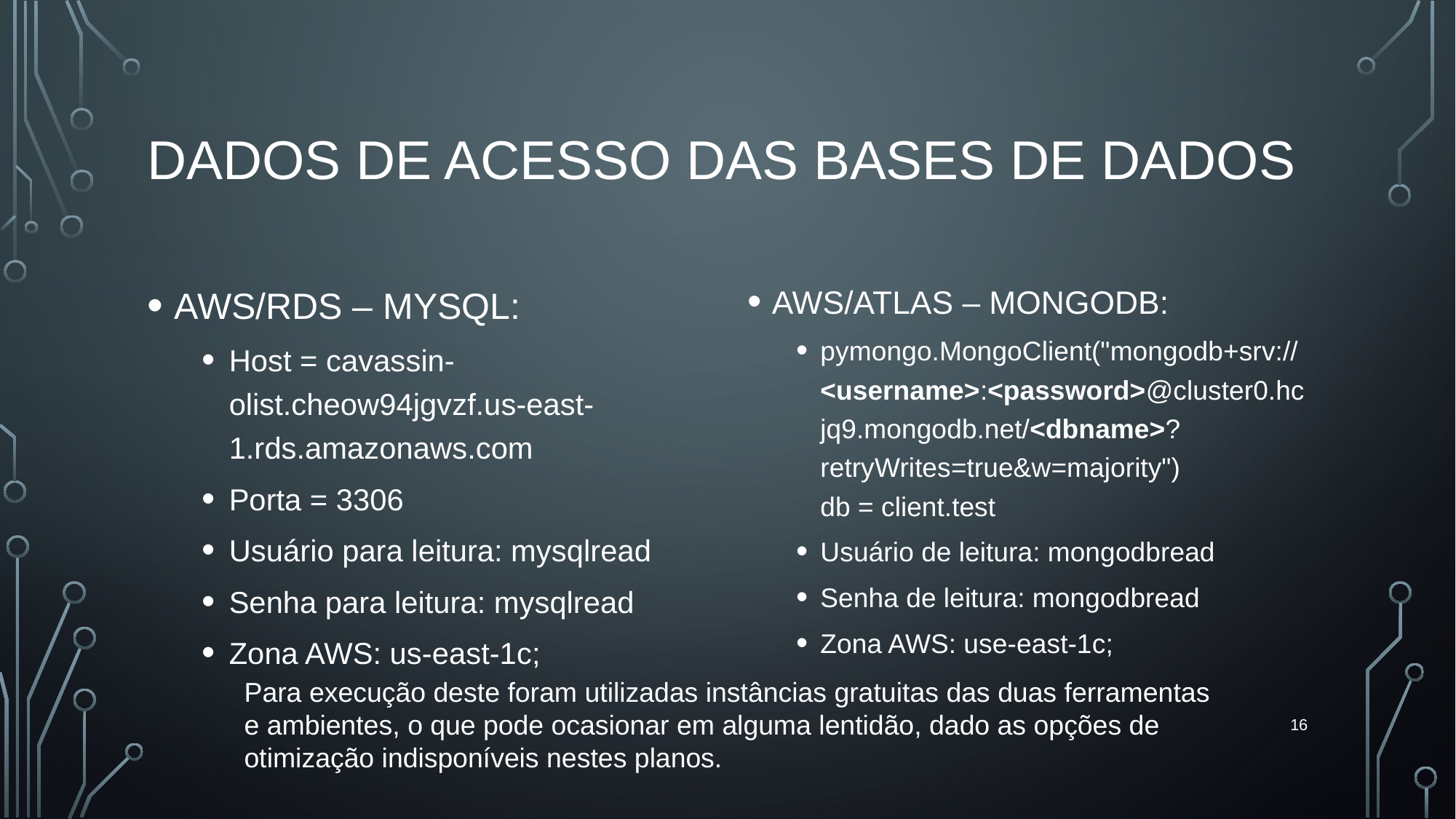

# Dados de acesso DAS BASES DE DADOS
AWS/RDS – MYSQL:
Host = cavassin-olist.cheow94jgvzf.us-east-1.rds.amazonaws.com
Porta = 3306
Usuário para leitura: mysqlread
Senha para leitura: mysqlread
Zona AWS: us-east-1c;
AWS/ATLAS – MONGODB:
pymongo.MongoClient("mongodb+srv://<username>:<password>@cluster0.hcjq9.mongodb.net/<dbname>?retryWrites=true&w=majority")
db = client.test
Usuário de leitura: mongodbread
Senha de leitura: mongodbread
Zona AWS: use-east-1c;

Para execução deste foram utilizadas instâncias gratuitas das duas ferramentas e ambientes, o que pode ocasionar em alguma lentidão, dado as opções de otimização indisponíveis nestes planos.
16